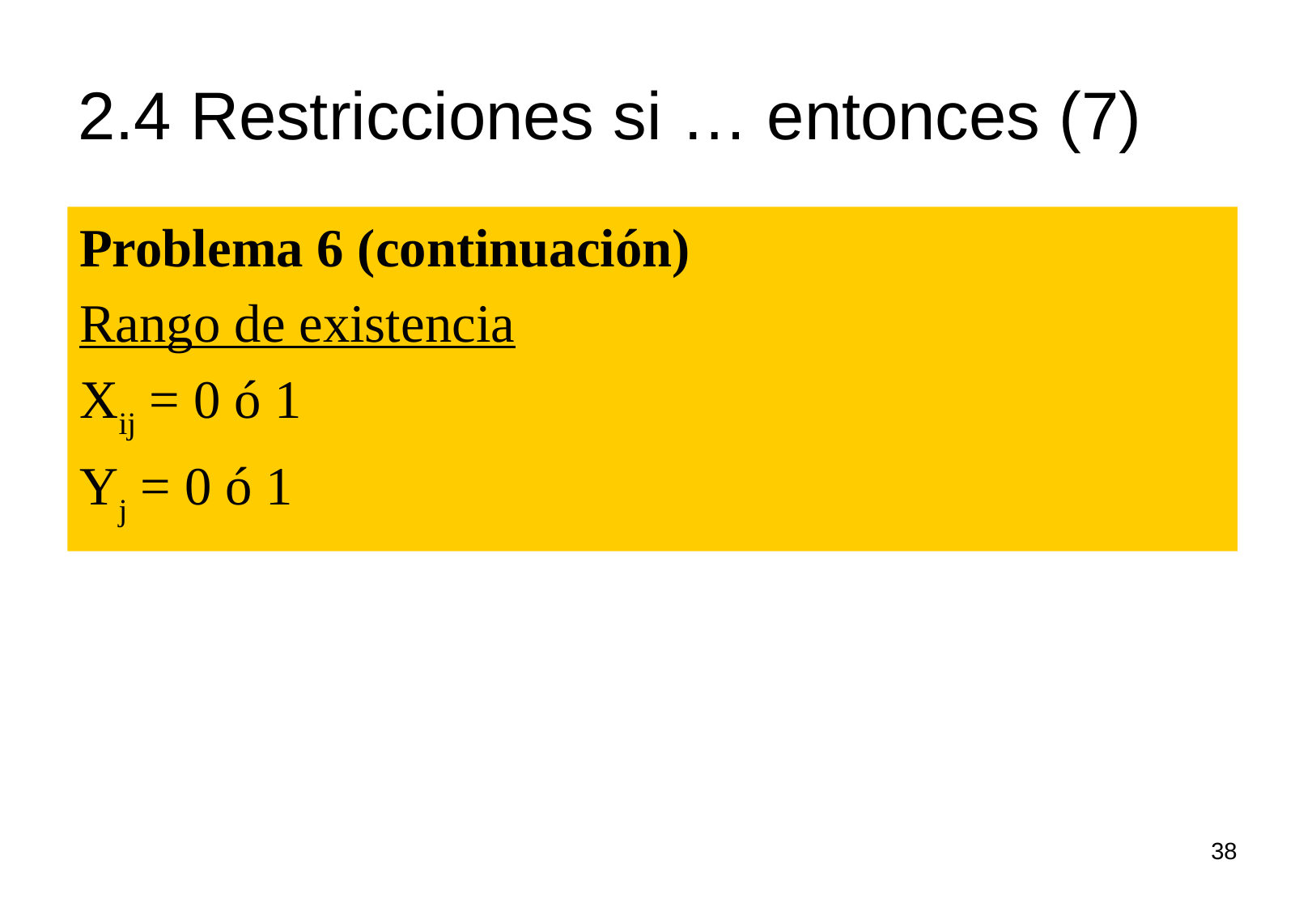

# 2.4 Restricciones si … entonces (7)
Problema 6 (continuación)
Rango de existencia
Xij = 0 ó 1
Yj = 0 ó 1
38